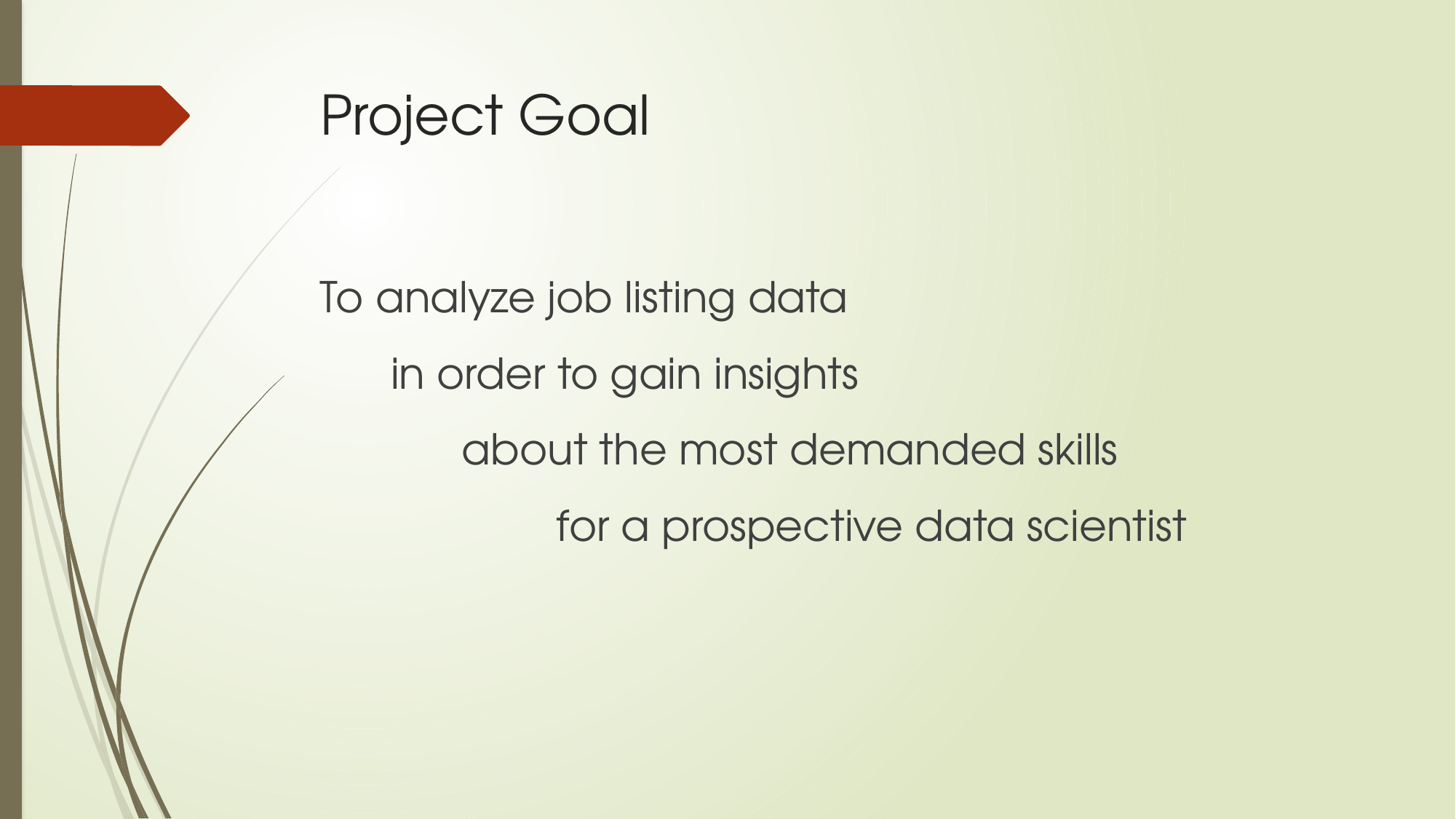

# Project Goal
To analyze job listing data
      in order to gain insights
            about the most demanded skills
                    for a prospective data scientist